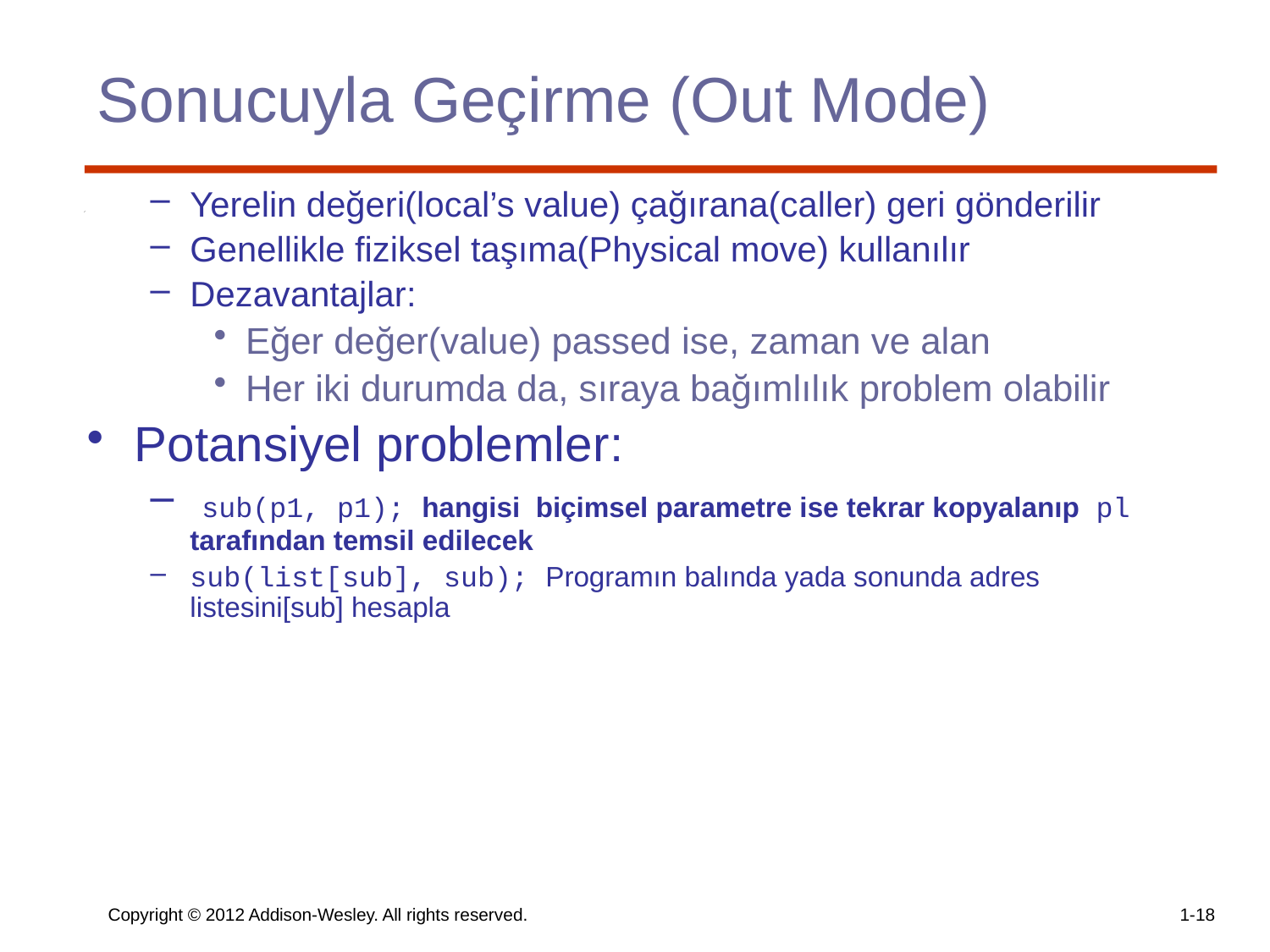

# Sonucuyla Geçirme (Out Mode)
Yerelin değeri(local’s value) çağırana(caller) geri gönderilir
Genellikle fiziksel taşıma(Physical move) kullanılır
Dezavantajlar:
Eğer değer(value) passed ise, zaman ve alan
Her iki durumda da, sıraya bağımlılık problem olabilir
Potansiyel problemler:
 sub(p1, p1); hangisi  biçimsel parametre ise tekrar kopyalanıp  pl tarafından temsil edilecek
sub(list[sub], sub); Programın balında yada sonunda adres listesini[sub] hesapla
Copyright © 2012 Addison-Wesley. All rights reserved.
1-18